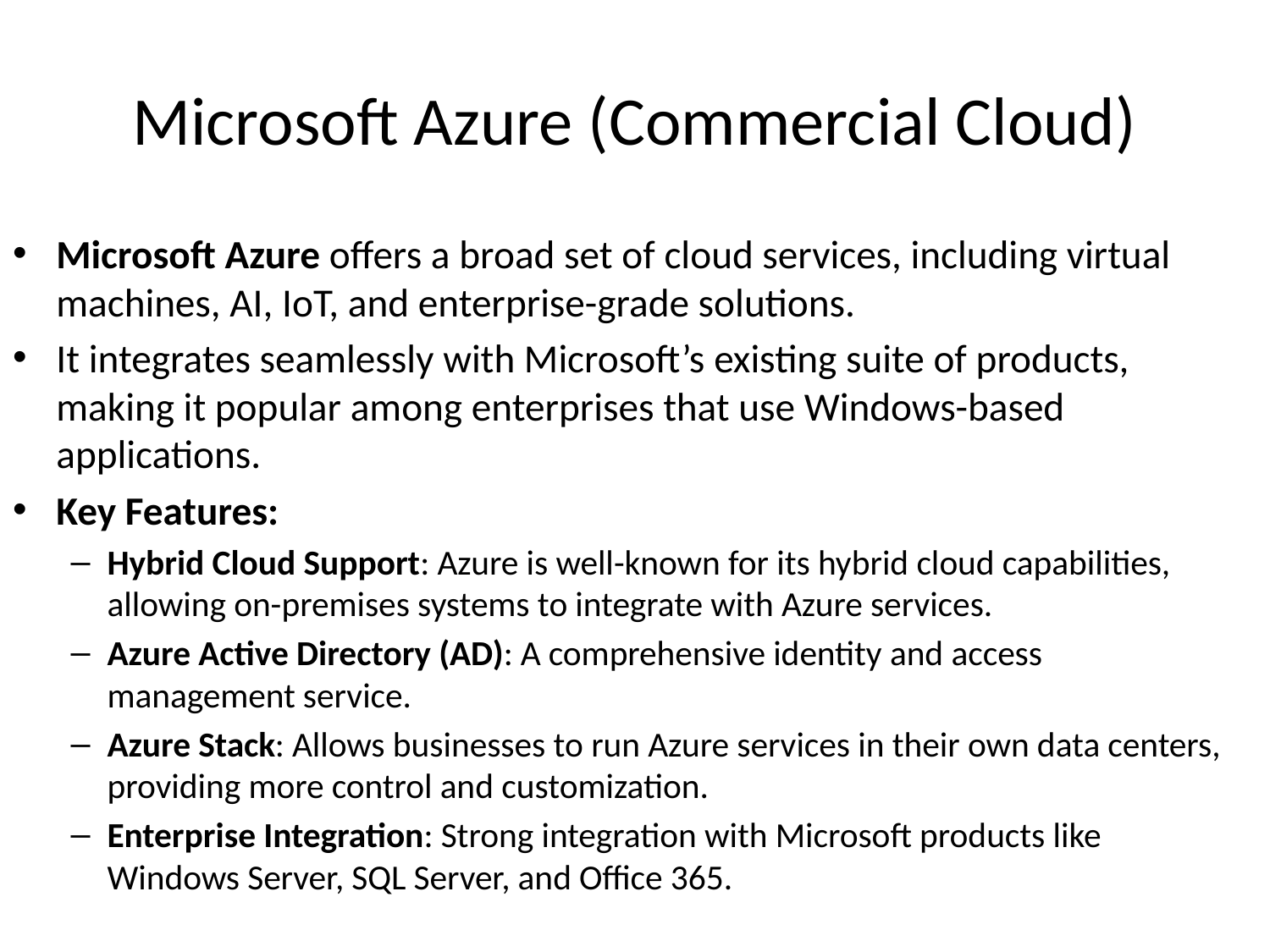

# Microsoft Azure (Commercial Cloud)
Microsoft Azure offers a broad set of cloud services, including virtual machines, AI, IoT, and enterprise-grade solutions.
It integrates seamlessly with Microsoft’s existing suite of products, making it popular among enterprises that use Windows-based applications.
Key Features:
Hybrid Cloud Support: Azure is well-known for its hybrid cloud capabilities, allowing on-premises systems to integrate with Azure services.
Azure Active Directory (AD): A comprehensive identity and access management service.
Azure Stack: Allows businesses to run Azure services in their own data centers, providing more control and customization.
Enterprise Integration: Strong integration with Microsoft products like Windows Server, SQL Server, and Office 365.